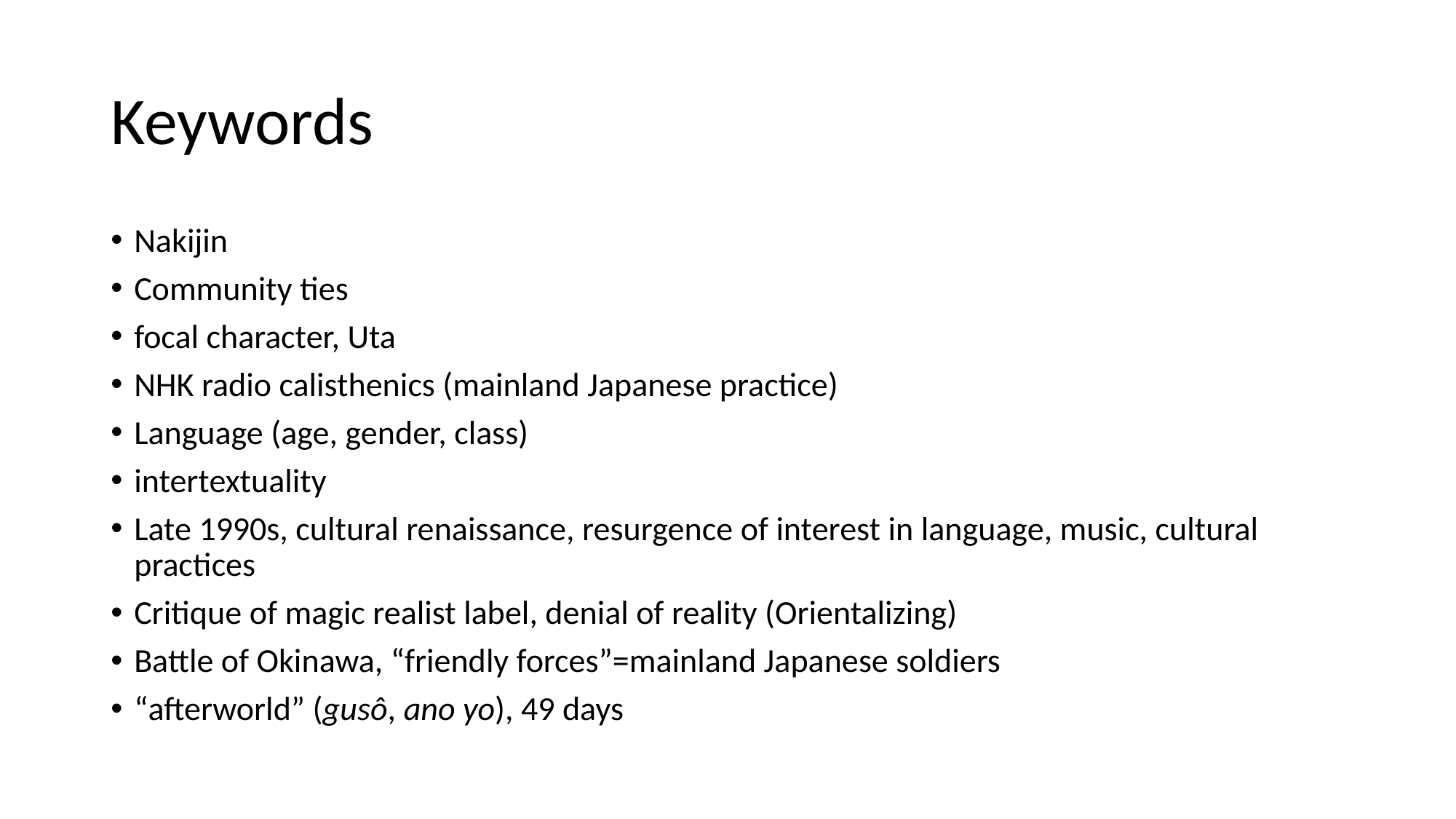

# Keywords
Nakijin
Community ties
focal character, Uta
NHK radio calisthenics (mainland Japanese practice)
Language (age, gender, class)
intertextuality
Late 1990s, cultural renaissance, resurgence of interest in language, music, cultural practices
Critique of magic realist label, denial of reality (Orientalizing)
Battle of Okinawa, “friendly forces”=mainland Japanese soldiers
“afterworld” (gusô, ano yo), 49 days